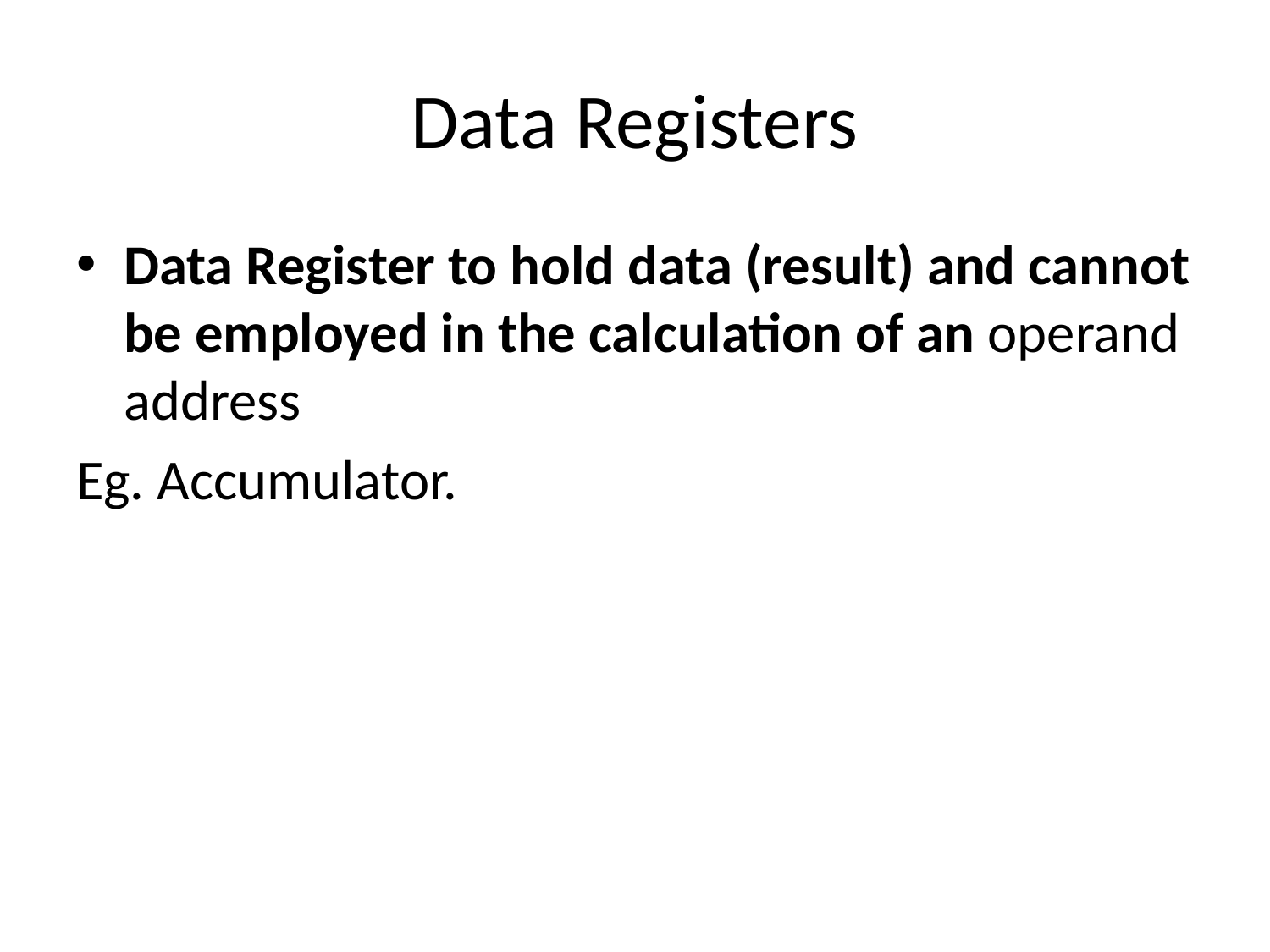

# Data Registers
Data Register to hold data (result) and cannot be employed in the calculation of an operand address
Eg. Accumulator.